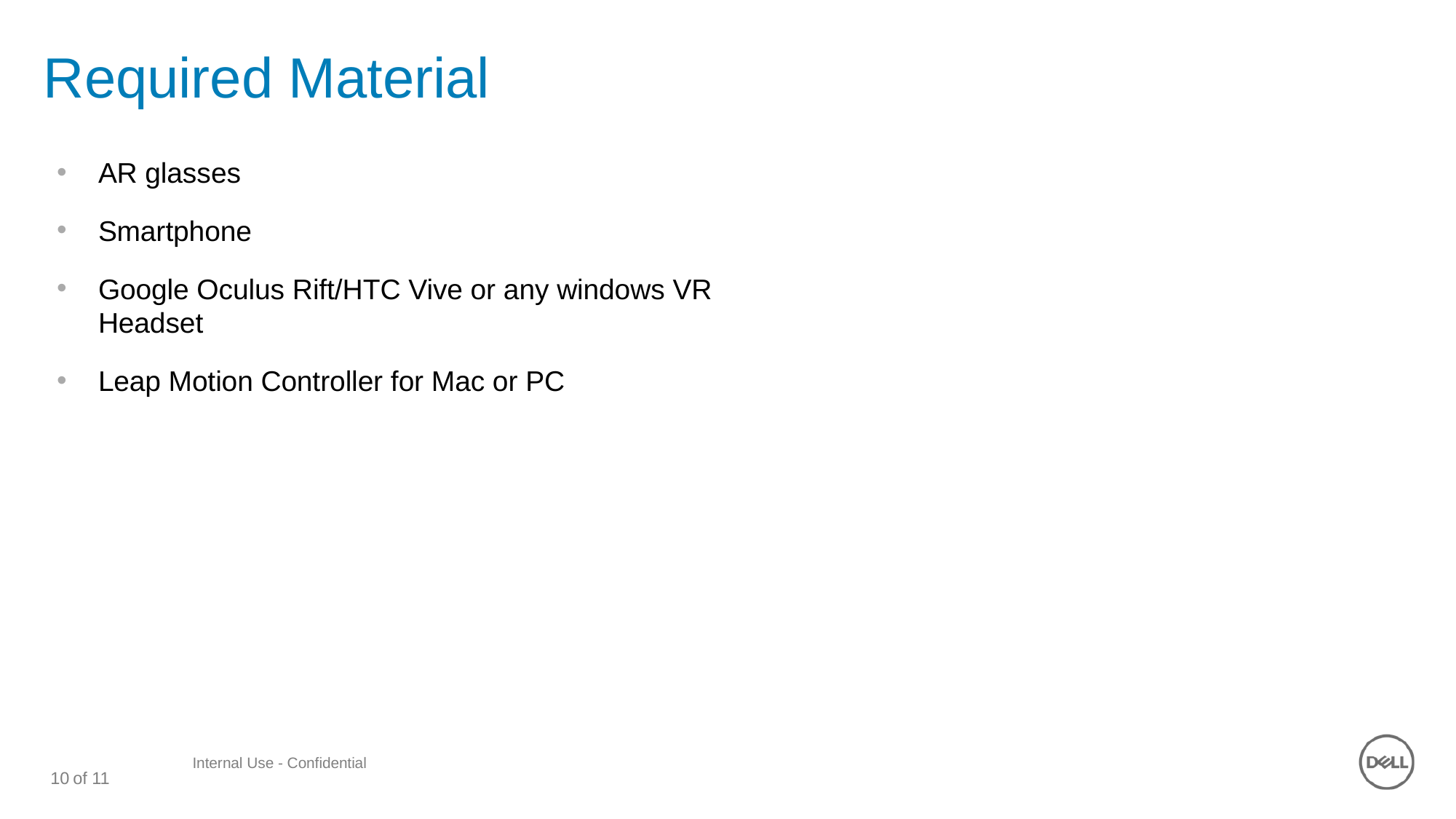

# Required Material
AR glasses
Smartphone
Google Oculus Rift/HTC Vive or any windows VR Headset
Leap Motion Controller for Mac or PC